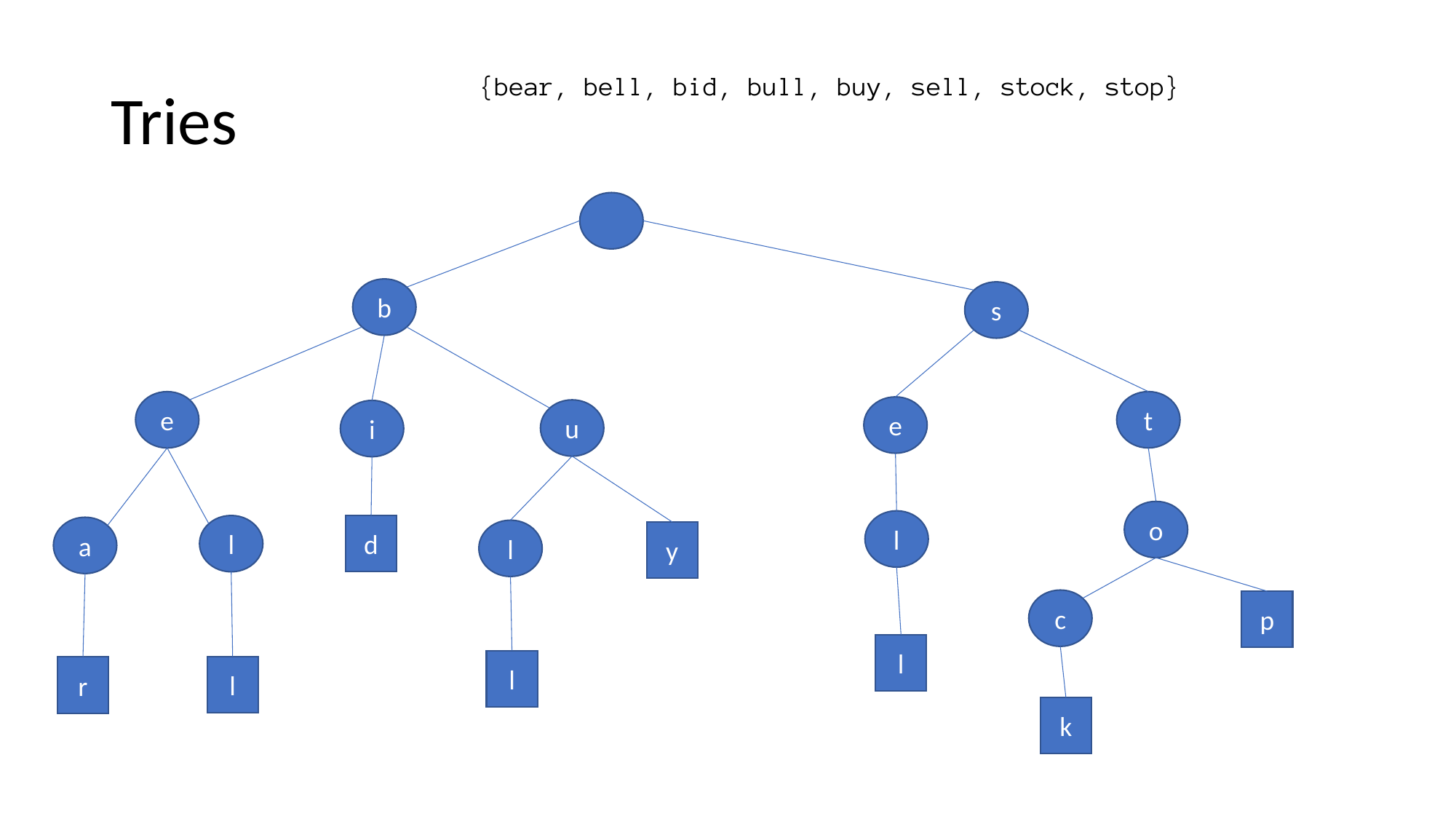

# Tries
{bear, bell, bid, bull, buy, sell, stock, stop}

b
s
t
e
e
u
i
o
l
d
l
a
l
y
c
p
l
l
l
r
k